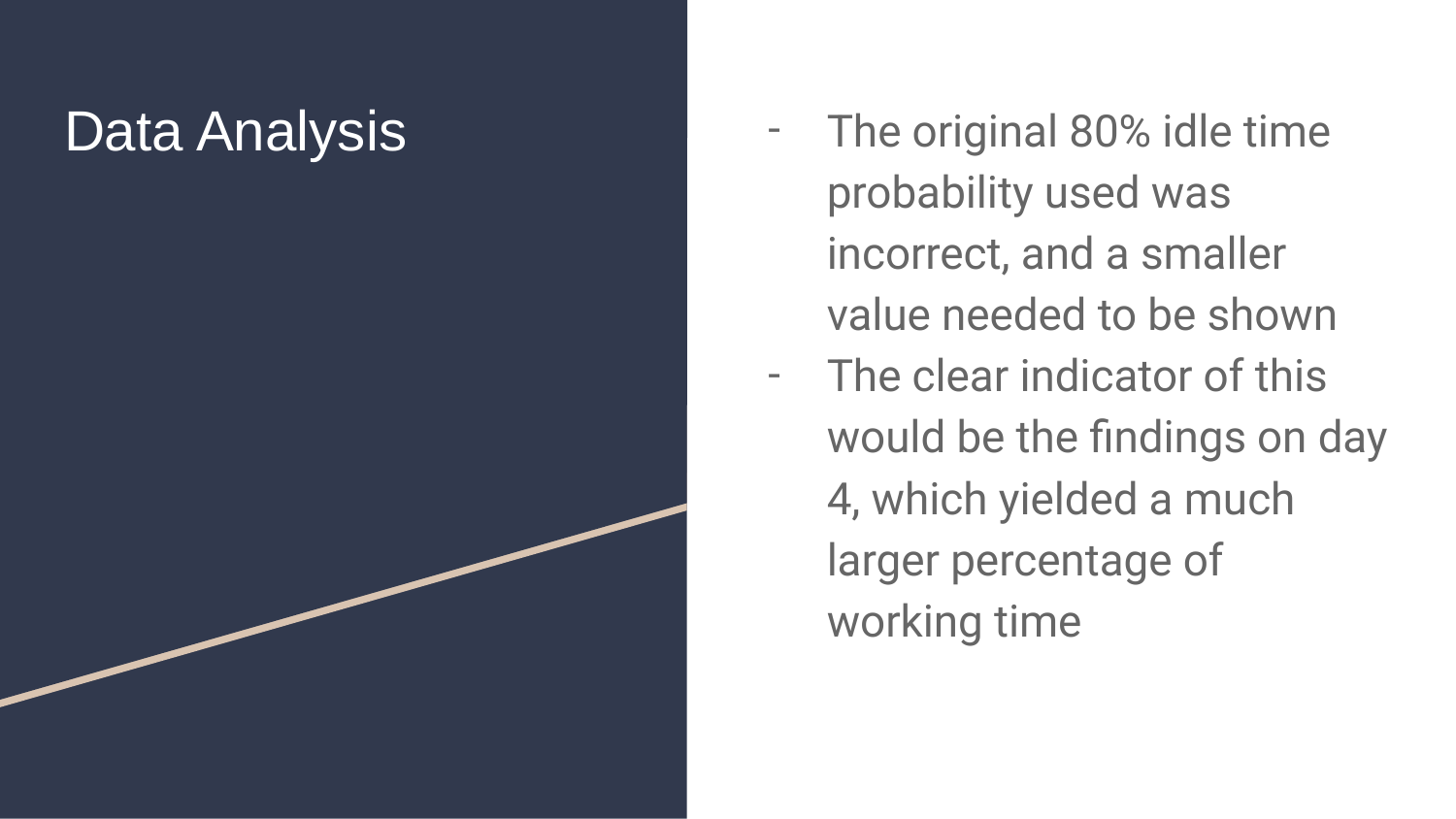

# Data Analysis
The original 80% idle time probability used was incorrect, and a smaller value needed to be shown
The clear indicator of this would be the findings on day 4, which yielded a much larger percentage of working time